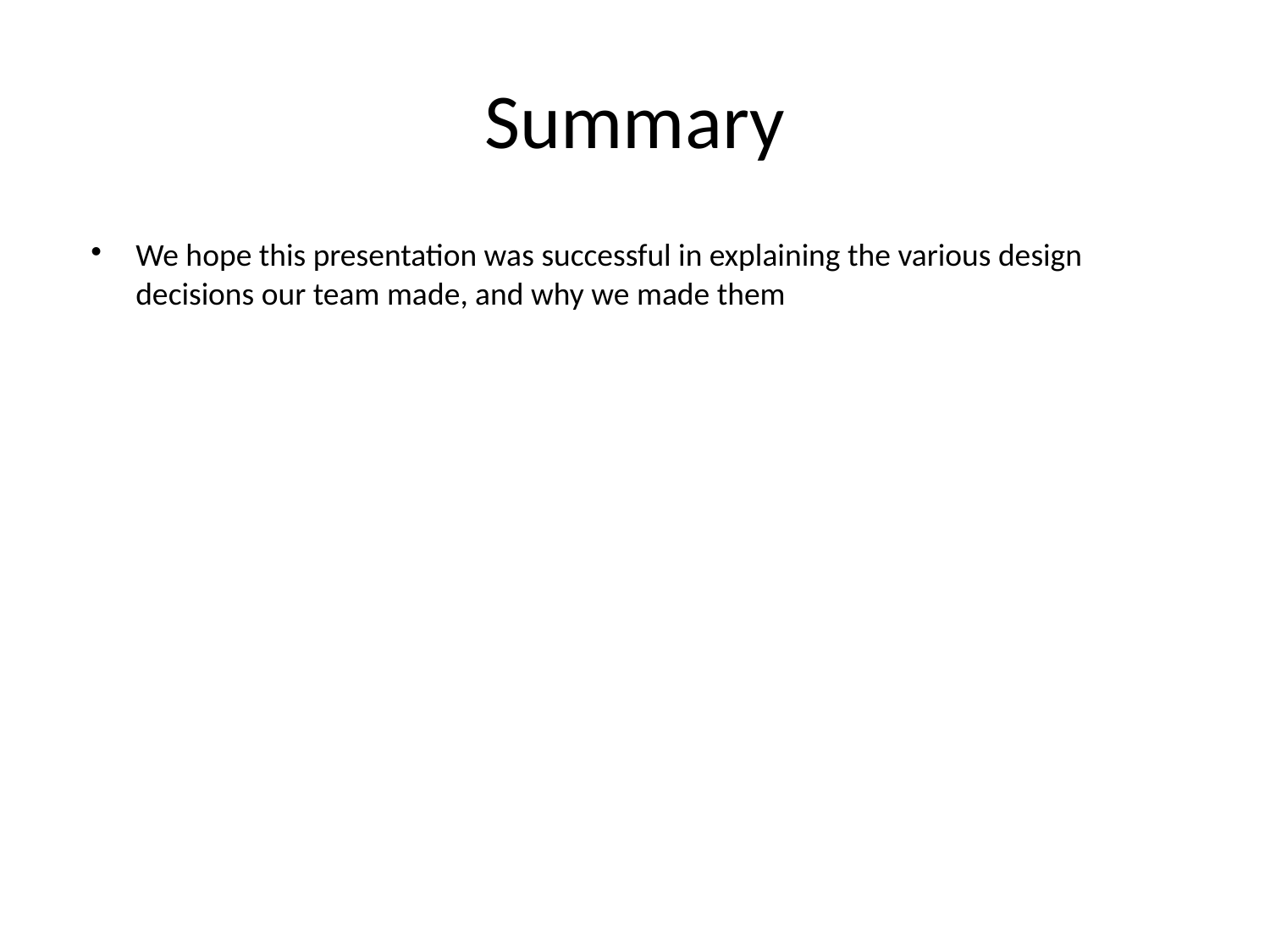

Summary
We hope this presentation was successful in explaining the various design decisions our team made, and why we made them